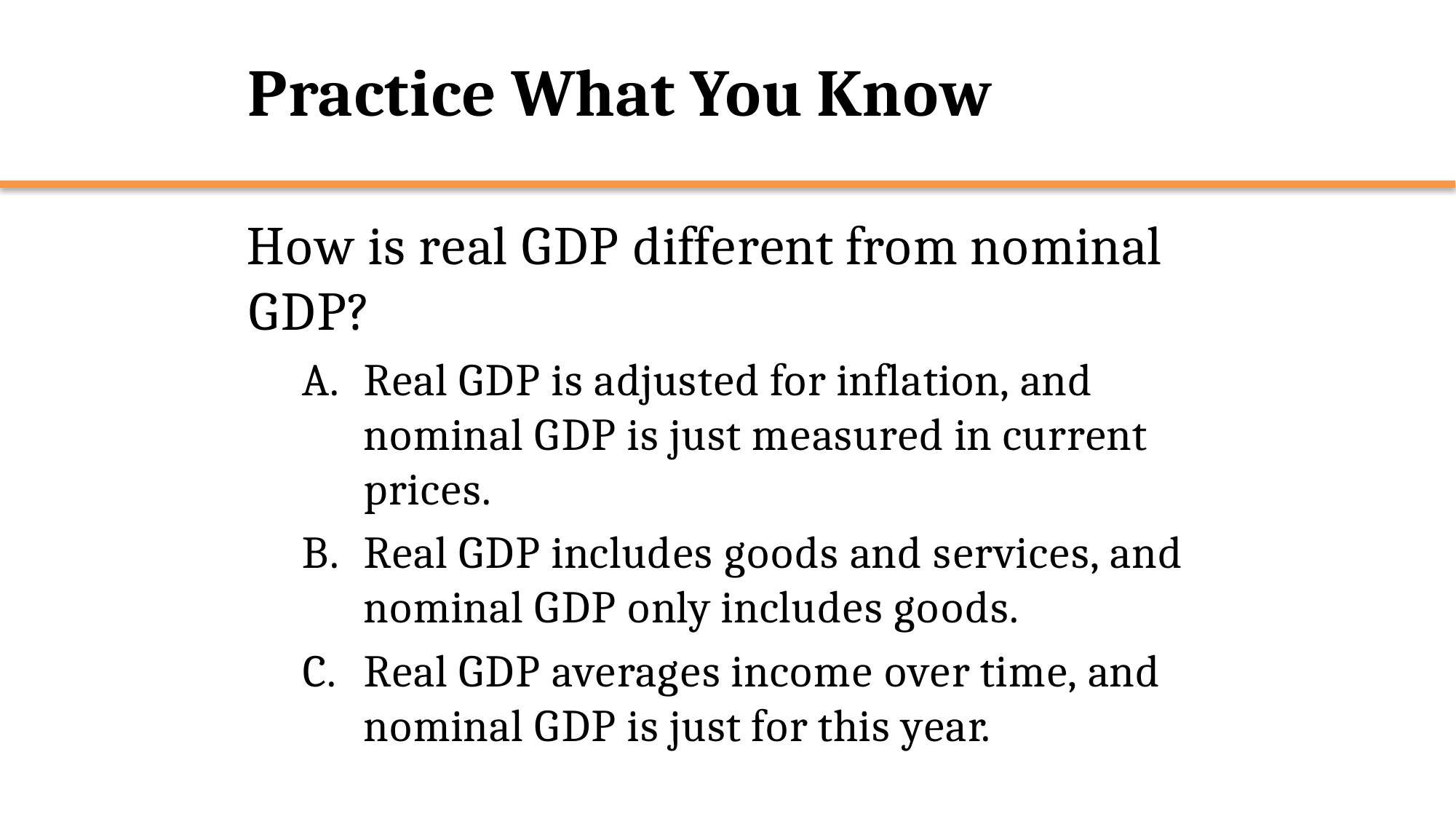

# Practice What You Know
How is real GDP different from nominal GDP?
Real GDP is adjusted for inflation, and nominal GDP is just measured in current prices.
Real GDP includes goods and services, and nominal GDP only includes goods.
Real GDP averages income over time, and nominal GDP is just for this year.